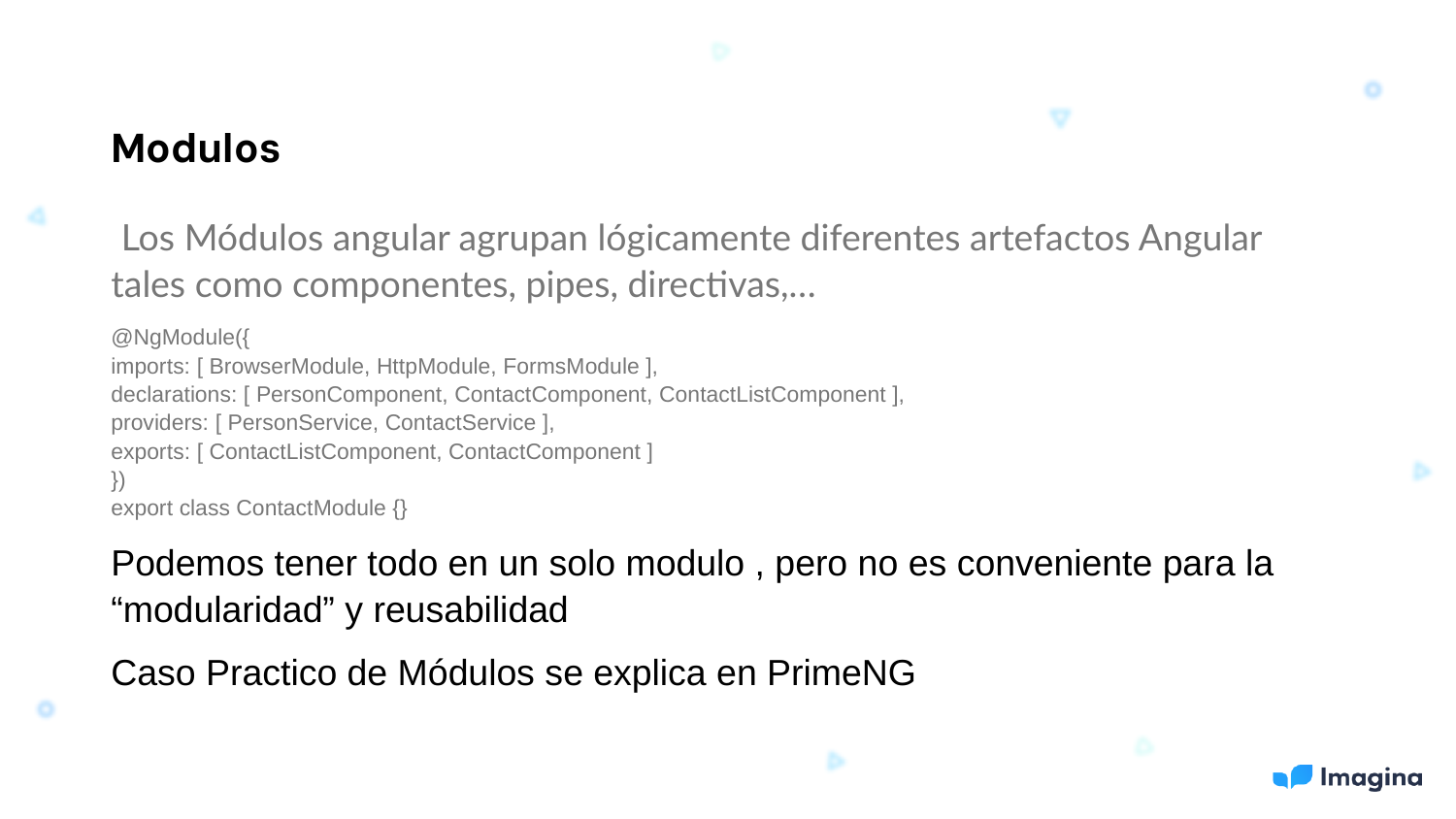

Modulos
 Los Módulos angular agrupan lógicamente diferentes artefactos Angular tales como componentes, pipes, directivas,…
@NgModule({
imports: [ BrowserModule, HttpModule, FormsModule ],
declarations: [ PersonComponent, ContactComponent, ContactListComponent ],
providers: [ PersonService, ContactService ],
exports: [ ContactListComponent, ContactComponent ]
})
export class ContactModule {}
Podemos tener todo en un solo modulo , pero no es conveniente para la “modularidad” y reusabilidad
Caso Practico de Módulos se explica en PrimeNG